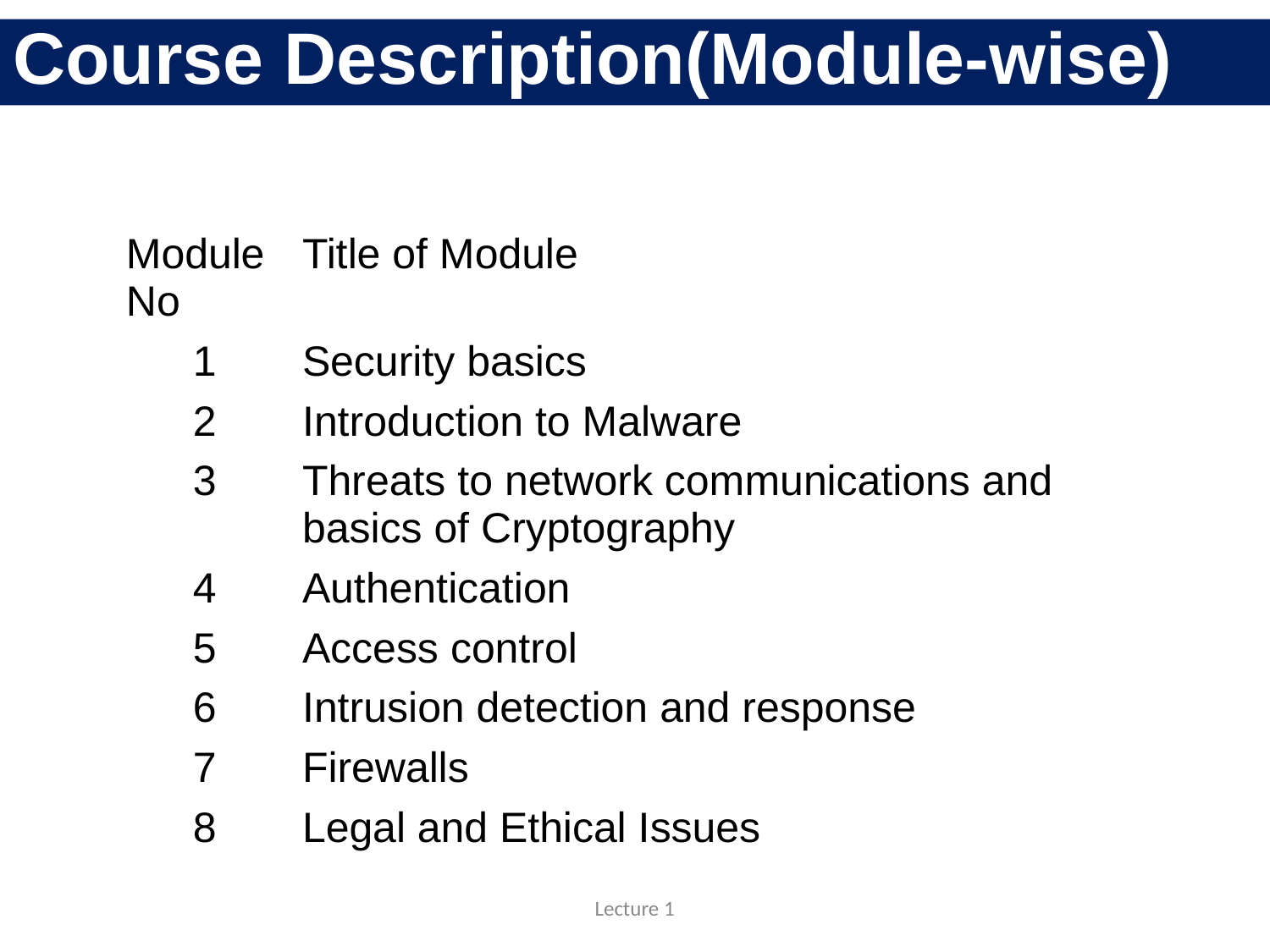

Course Description(Module-wise)
| Module No | Title of Module |
| --- | --- |
| 1 | Security basics |
| 2 | Introduction to Malware |
| 3 | Threats to network communications and basics of Cryptography |
| 4 | Authentication |
| 5 | Access control |
| 6 | Intrusion detection and response |
| 7 | Firewalls |
| 8 | Legal and Ethical Issues |
Lecture 1